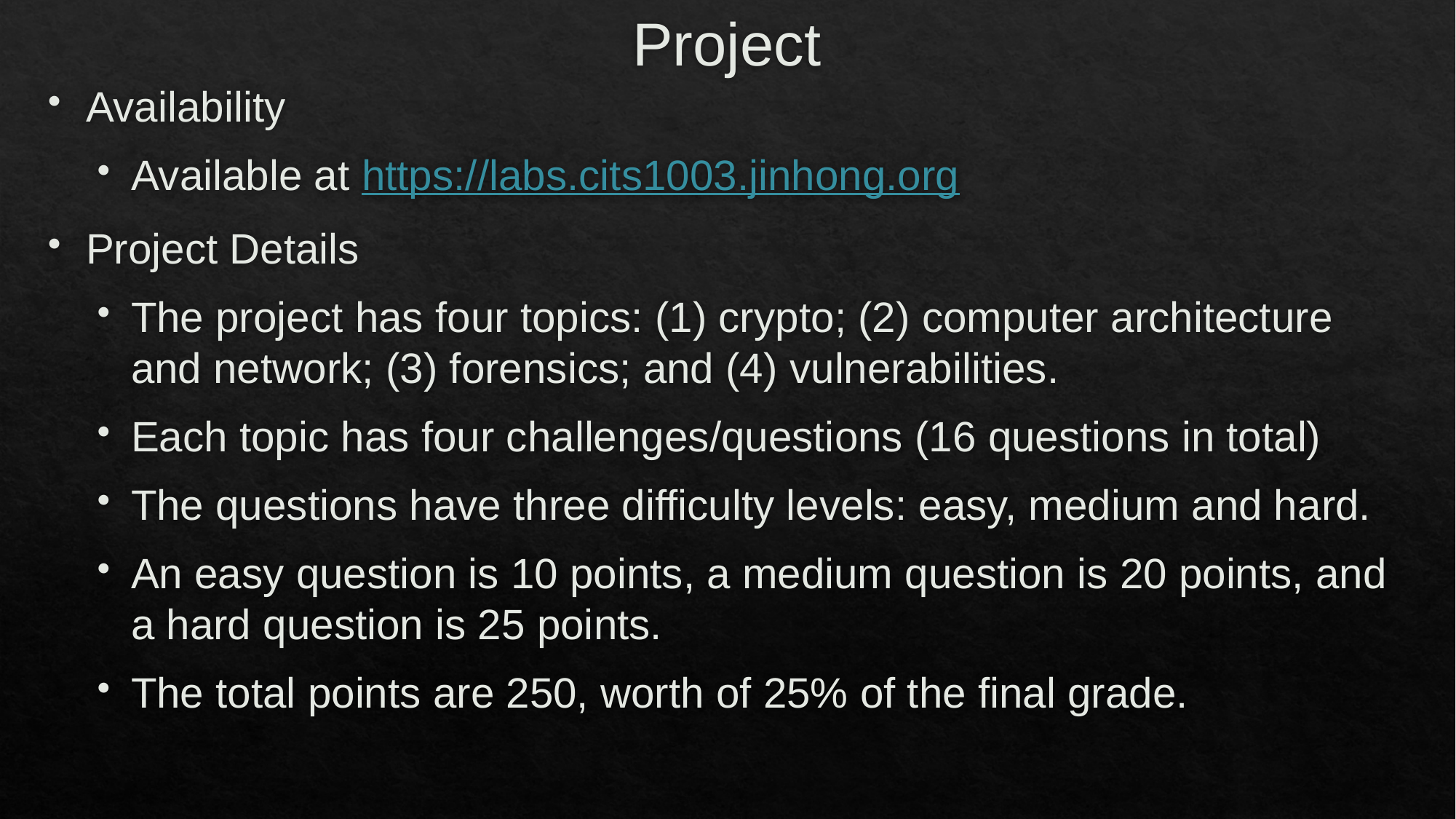

# Project
Availability
Available at https://labs.cits1003.jinhong.org
Project Details
The project has four topics: (1) crypto; (2) computer architecture and network; (3) forensics; and (4) vulnerabilities.
Each topic has four challenges/questions (16 questions in total)
The questions have three difficulty levels: easy, medium and hard.
An easy question is 10 points, a medium question is 20 points, and a hard question is 25 points.
The total points are 250, worth of 25% of the final grade.